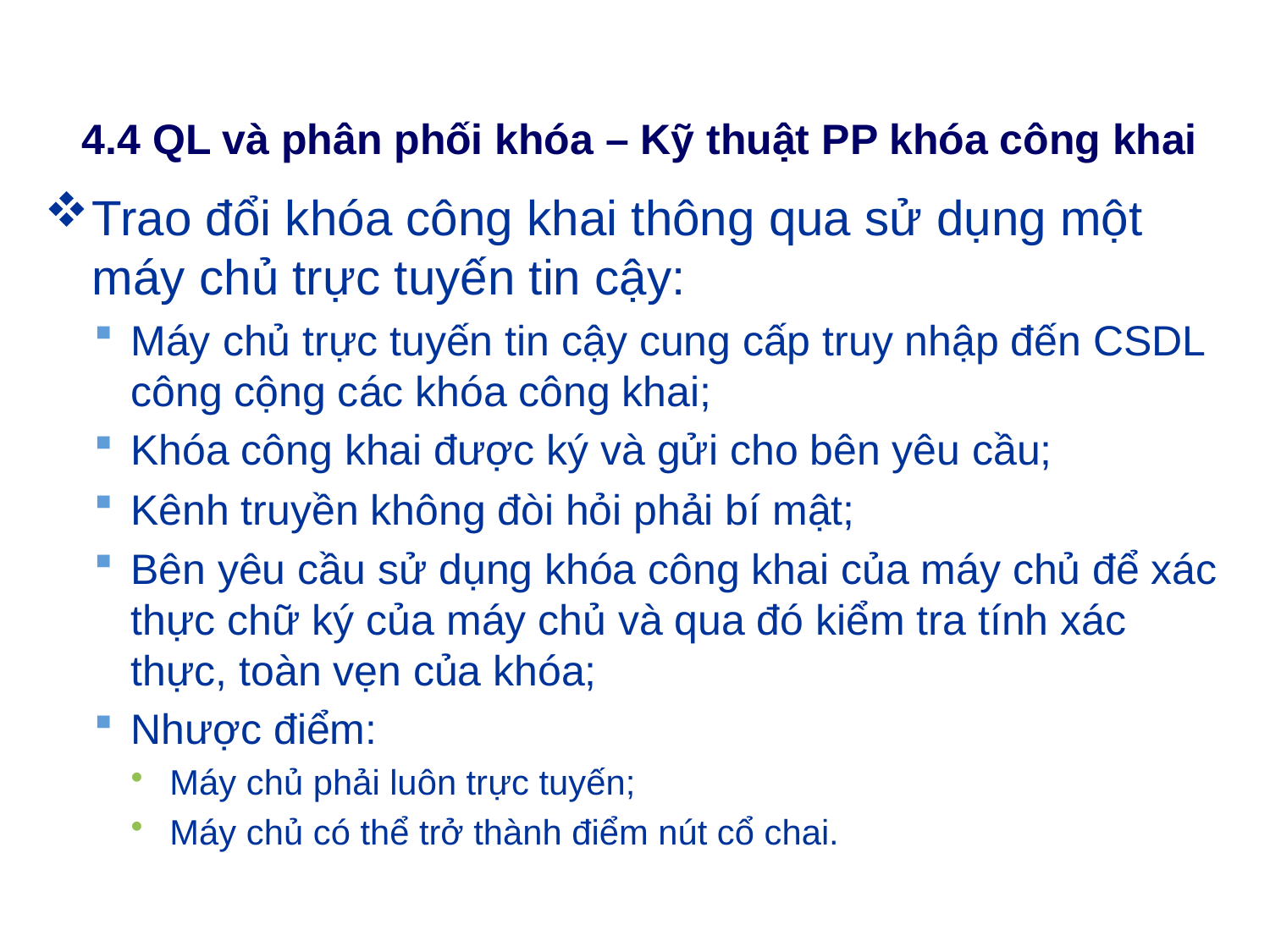

# 4.4 QL và phân phối khóa – Kỹ thuật PP khóa công khai
Trao đổi khóa công khai thông qua sử dụng một máy chủ trực tuyến tin cậy:
Máy chủ trực tuyến tin cậy cung cấp truy nhập đến CSDL công cộng các khóa công khai;
Khóa công khai được ký và gửi cho bên yêu cầu;
Kênh truyền không đòi hỏi phải bí mật;
Bên yêu cầu sử dụng khóa công khai của máy chủ để xác thực chữ ký của máy chủ và qua đó kiểm tra tính xác thực, toàn vẹn của khóa;
Nhược điểm:
Máy chủ phải luôn trực tuyến;
Máy chủ có thể trở thành điểm nút cổ chai.